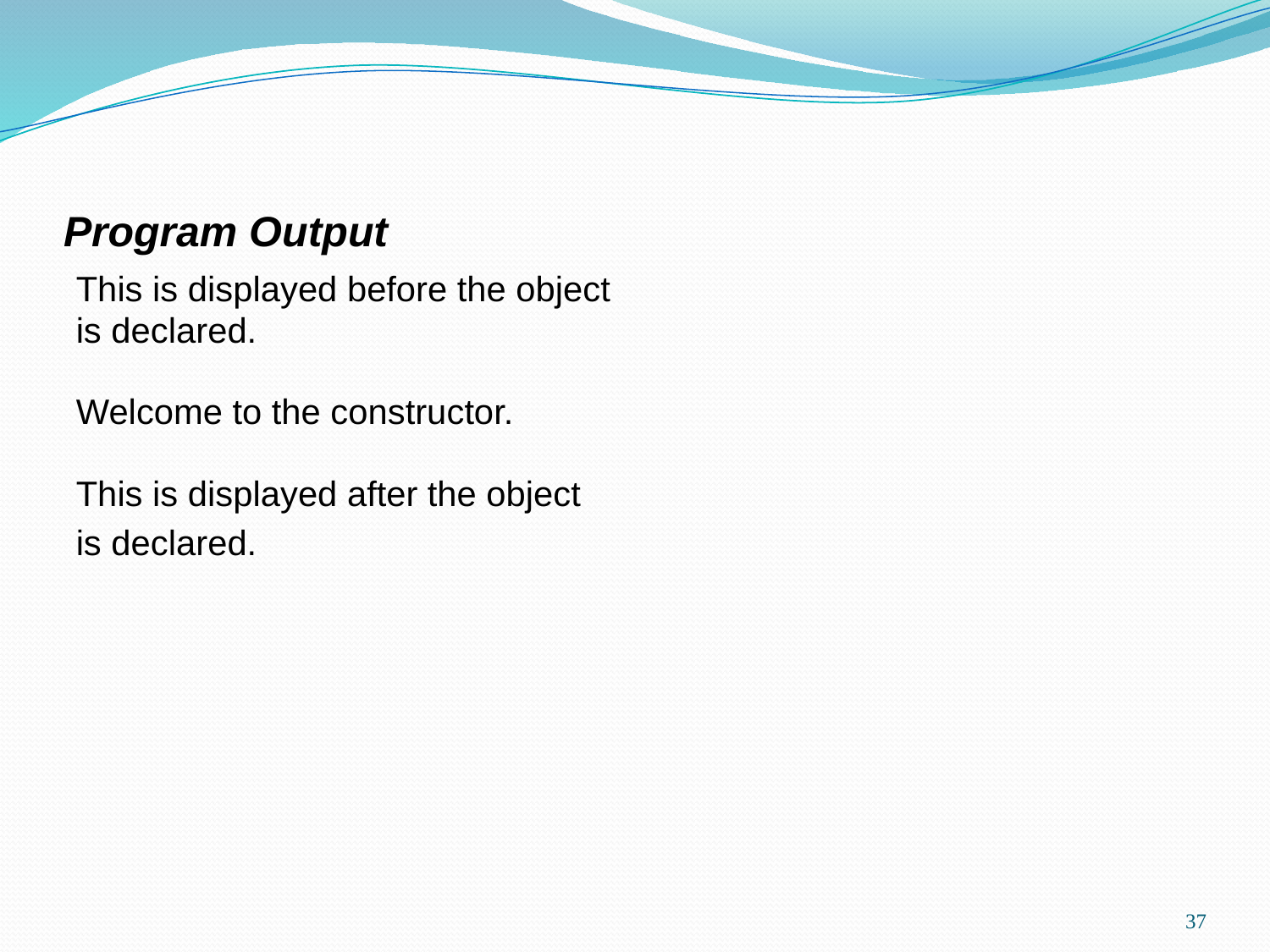

# Program Output
This is displayed before the object
is declared.

Welcome to the constructor.

This is displayed after the object
is declared.
37